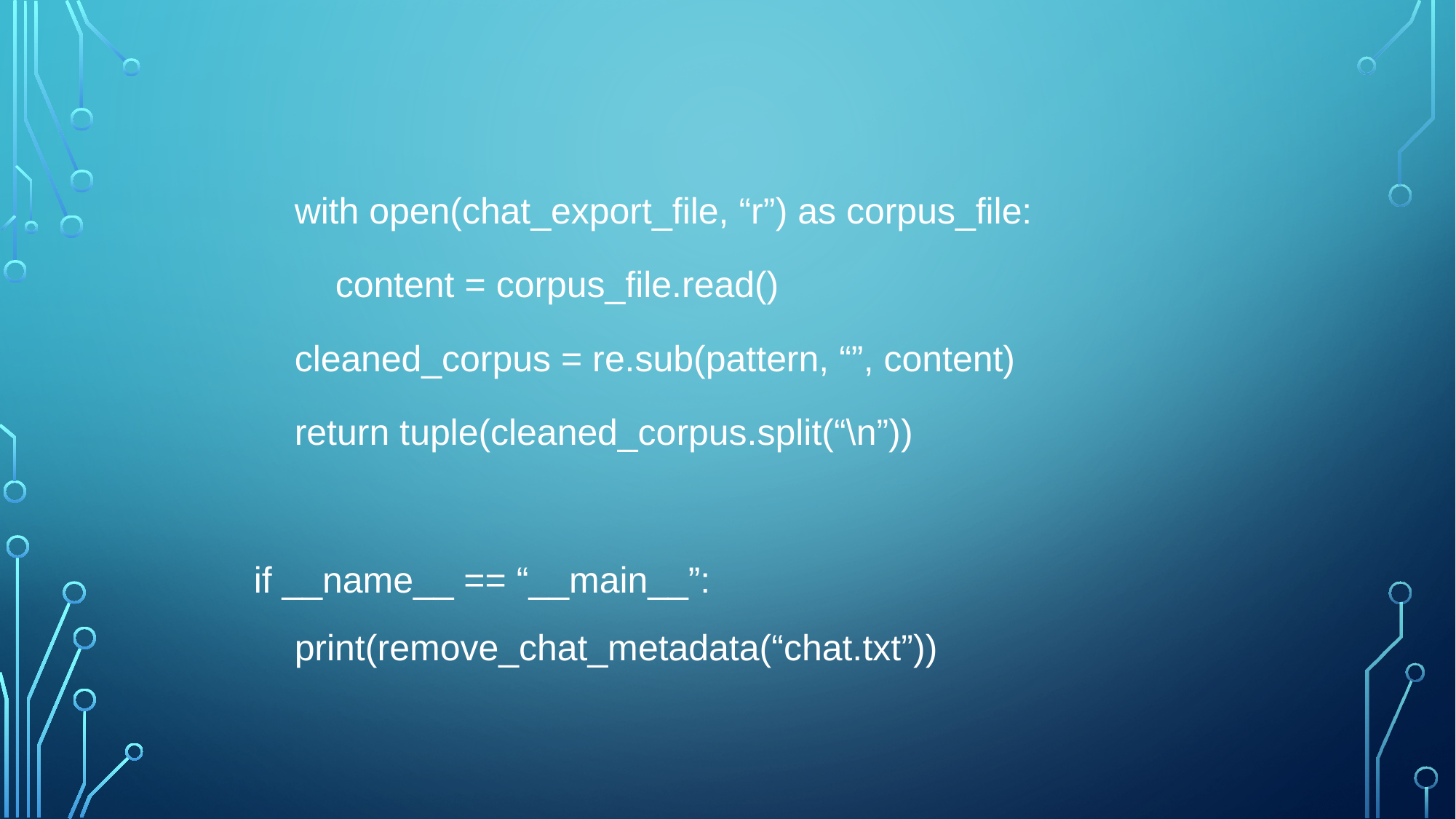

#

    with open(chat_export_file, “r”) as corpus_file:
        content = corpus_file.read()
    cleaned_corpus = re.sub(pattern, “”, content)
    return tuple(cleaned_corpus.split(“\n”))

if __name__ == “__main__”:
    print(remove_chat_metadata(“chat.txt”))